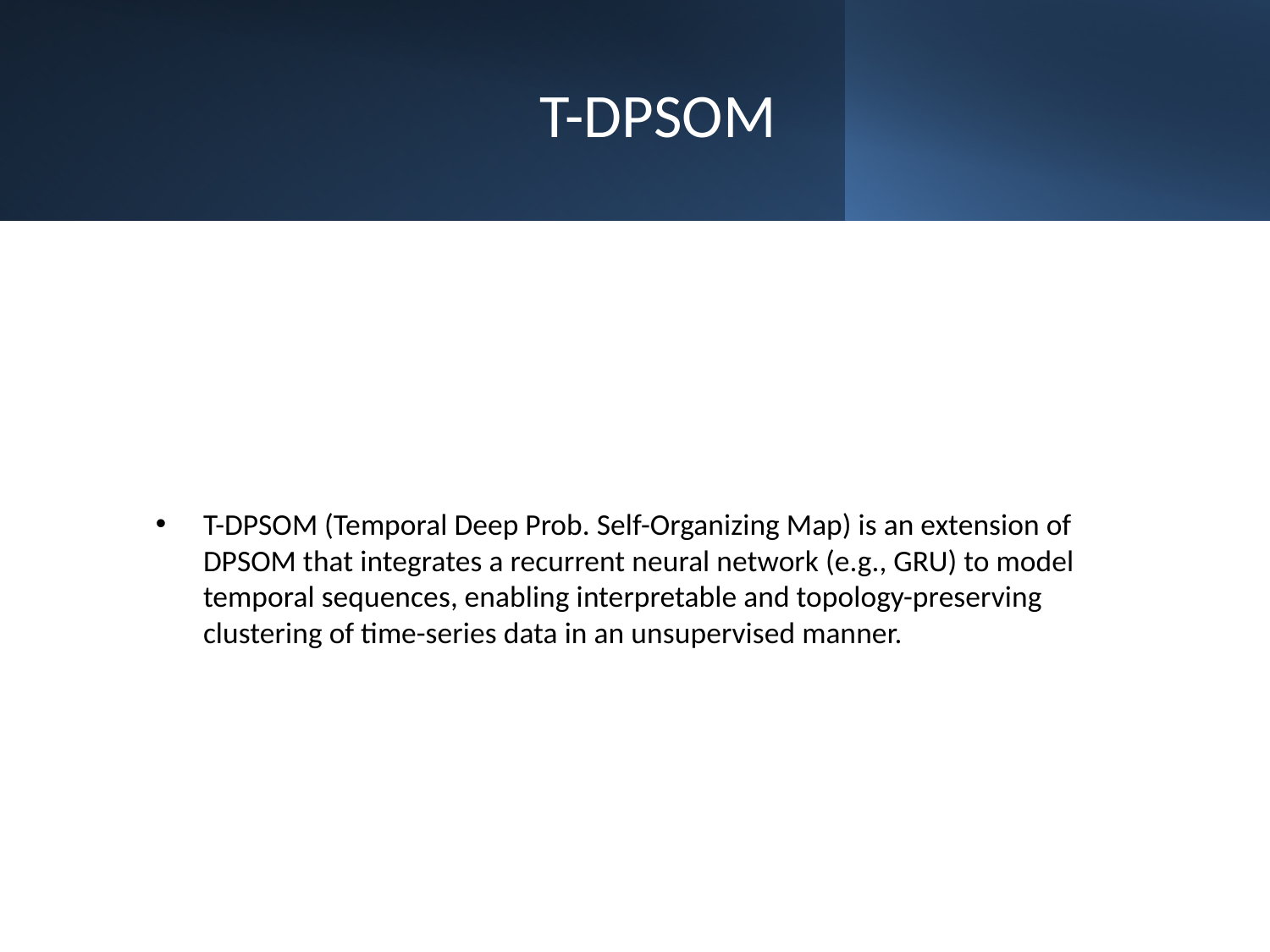

# T-DPSOM
T-DPSOM (Temporal Deep Prob. Self-Organizing Map) is an extension of DPSOM that integrates a recurrent neural network (e.g., GRU) to model temporal sequences, enabling interpretable and topology-preserving clustering of time-series data in an unsupervised manner.